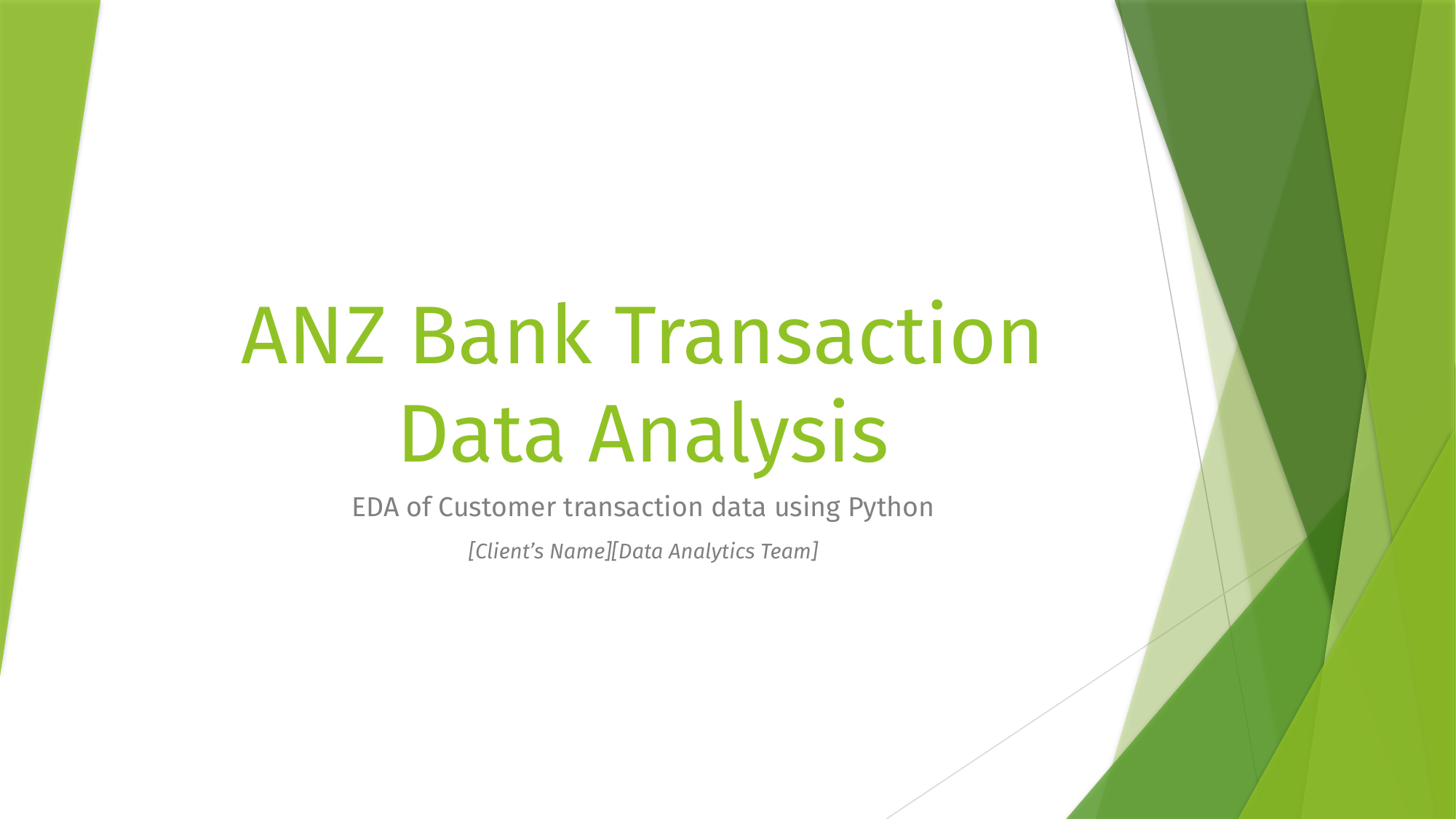

# ANZ Bank Transaction Data Analysis
EDA of Customer transaction data using Python
[Client’s Name][Data Analytics Team]